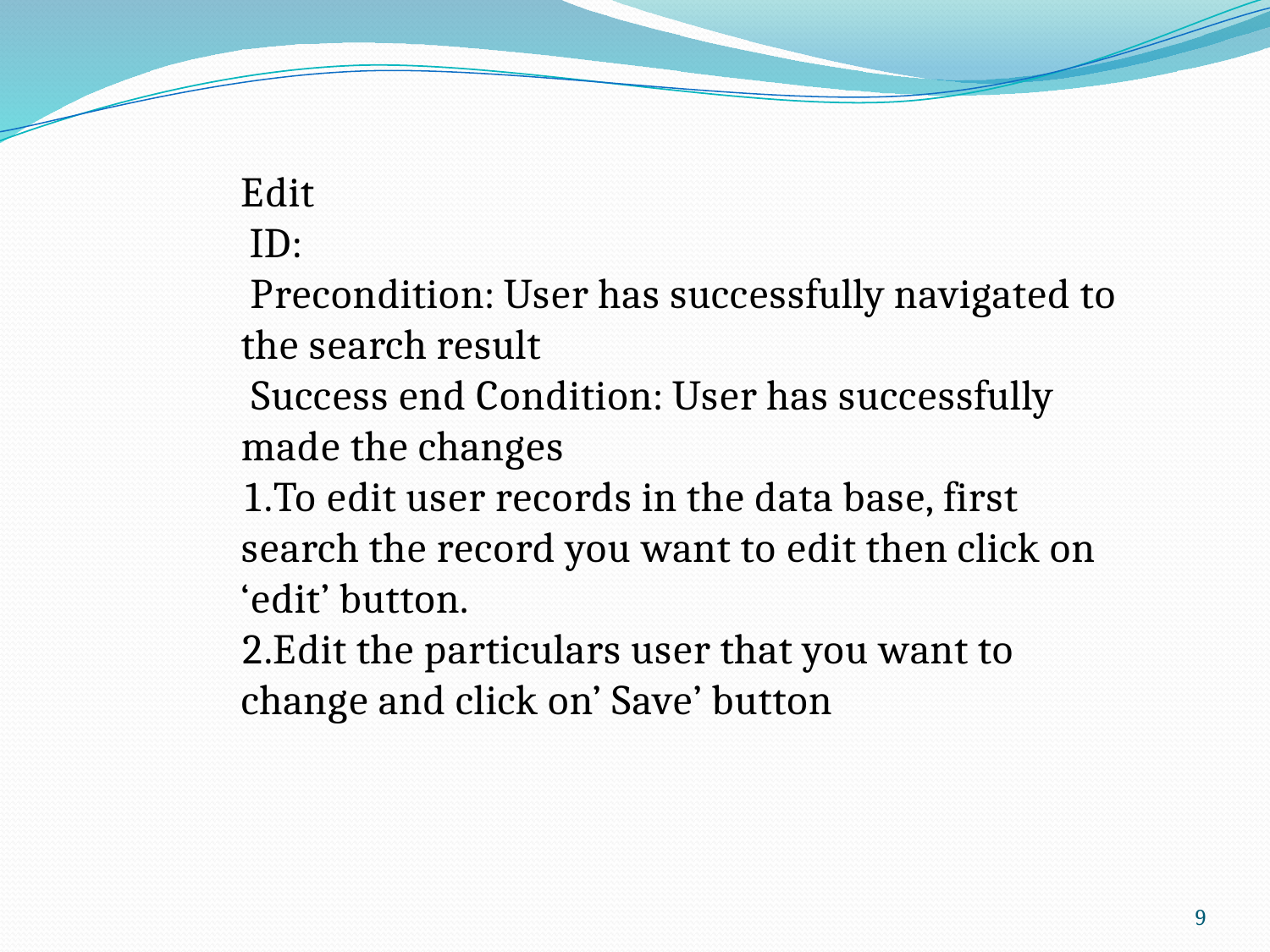

Edit
 ID:
 Precondition: User has successfully navigated to the search result
 Success end Condition: User has successfully made the changes
1.To edit user records in the data base, first search the record you want to edit then click on ‘edit’ button.
2.Edit the particulars user that you want to change and click on’ Save’ button
9